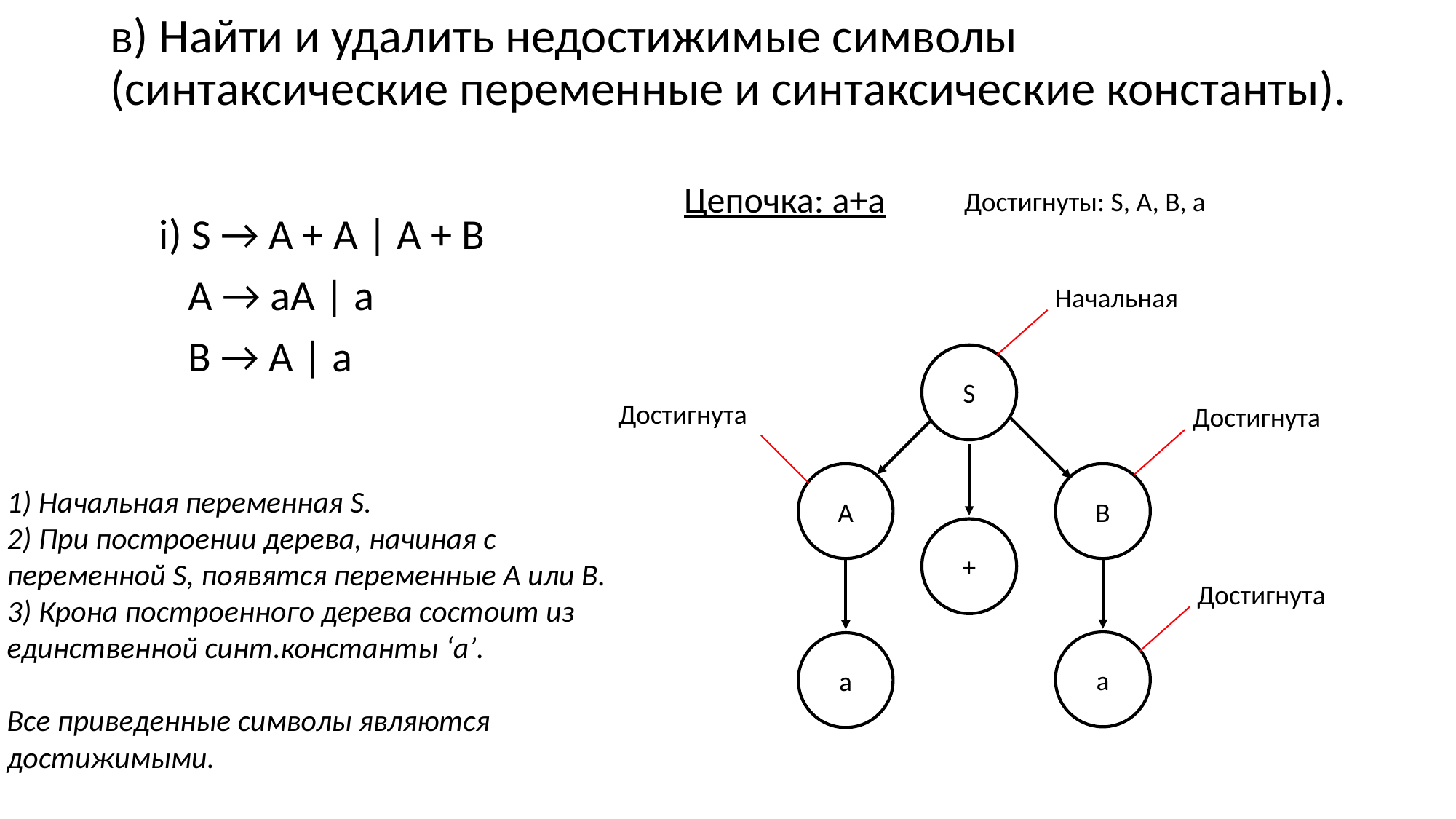

# в) Найти и удалить недостижимые символы (синтаксические переменные и синтаксические константы).
Цепочка: a+a
Достигнуты: S, A, B, a
i) S → A + A | A + B
   A → aA | a
   B → A | a
Начальная

S
Достигнута
Достигнута

A
B
1) Начальная переменная S.
2) При построении дерева, начиная с переменной S, появятся переменные A или B.
3) Крона построенного дерева состоит из единственной синт.константы ‘a’.

Все приведенные символы являются достижимыми.
+

Достигнута

a
a